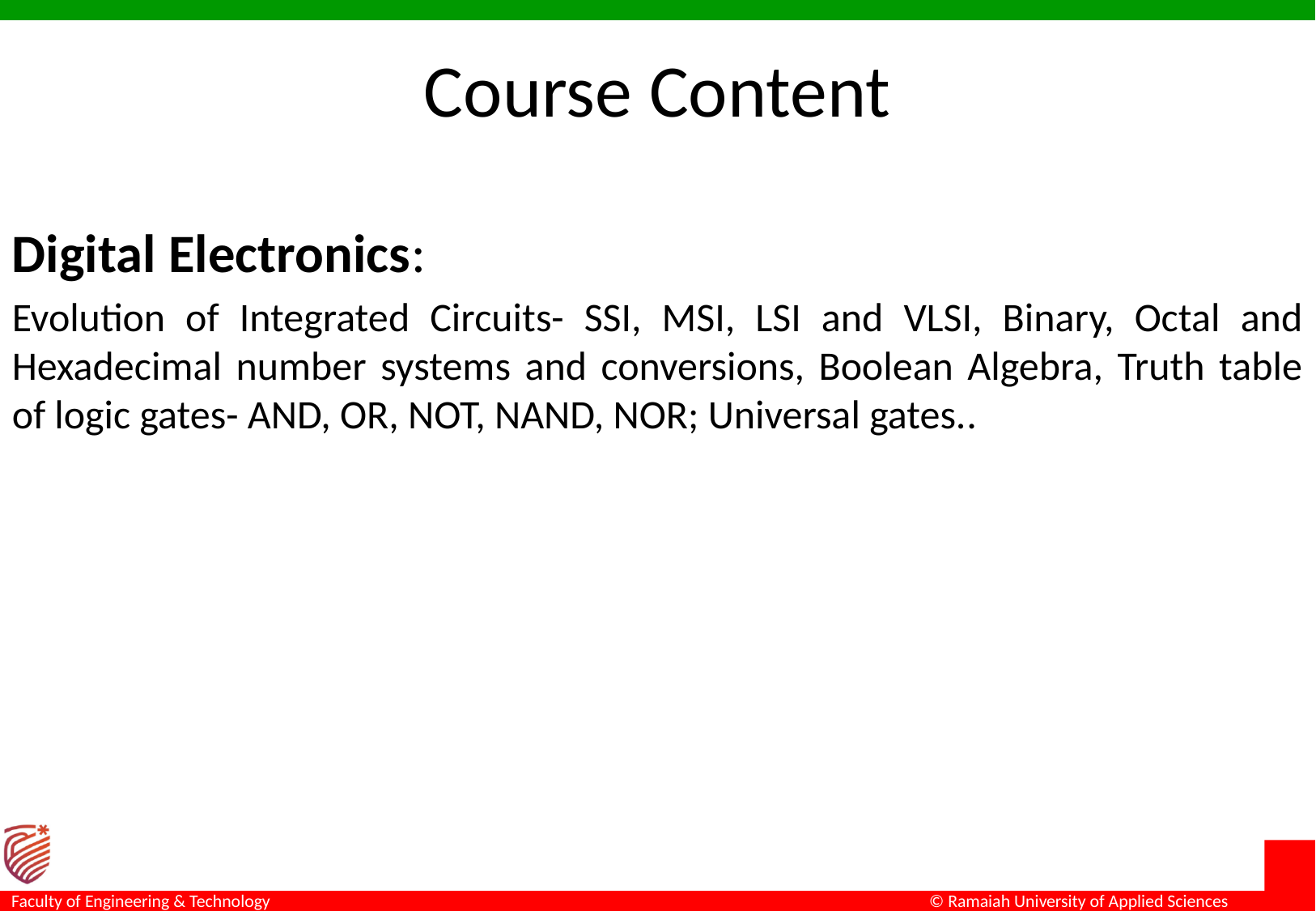

# Course Content
Digital Electronics:
Evolution of Integrated Circuits- SSI, MSI, LSI and VLSI, Binary, Octal and Hexadecimal number systems and conversions, Boolean Algebra, Truth table of logic gates- AND, OR, NOT, NAND, NOR; Universal gates..